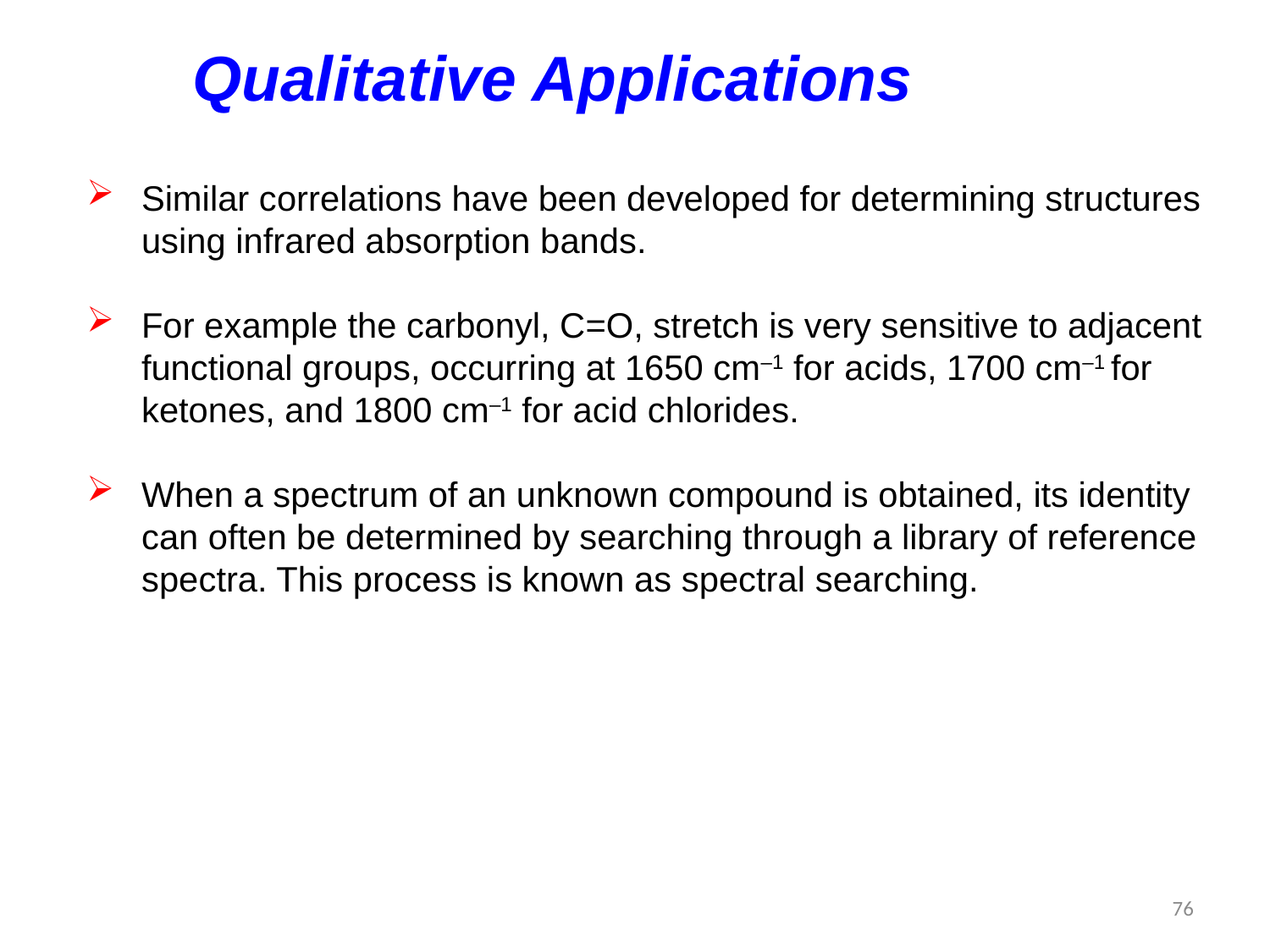

Qualitative Applications
Similar correlations have been developed for determining structures using infrared absorption bands.

For example the carbonyl, C=O, stretch is very sensitive to adjacent functional groups, occurring at 1650 cm–1 for acids, 1700 cm–1 for ketones, and 1800 cm–1 for acid chlorides.

When a spectrum of an unknown compound is obtained, its identity can often be determined by searching through a library of reference spectra. This process is known as spectral searching.

76